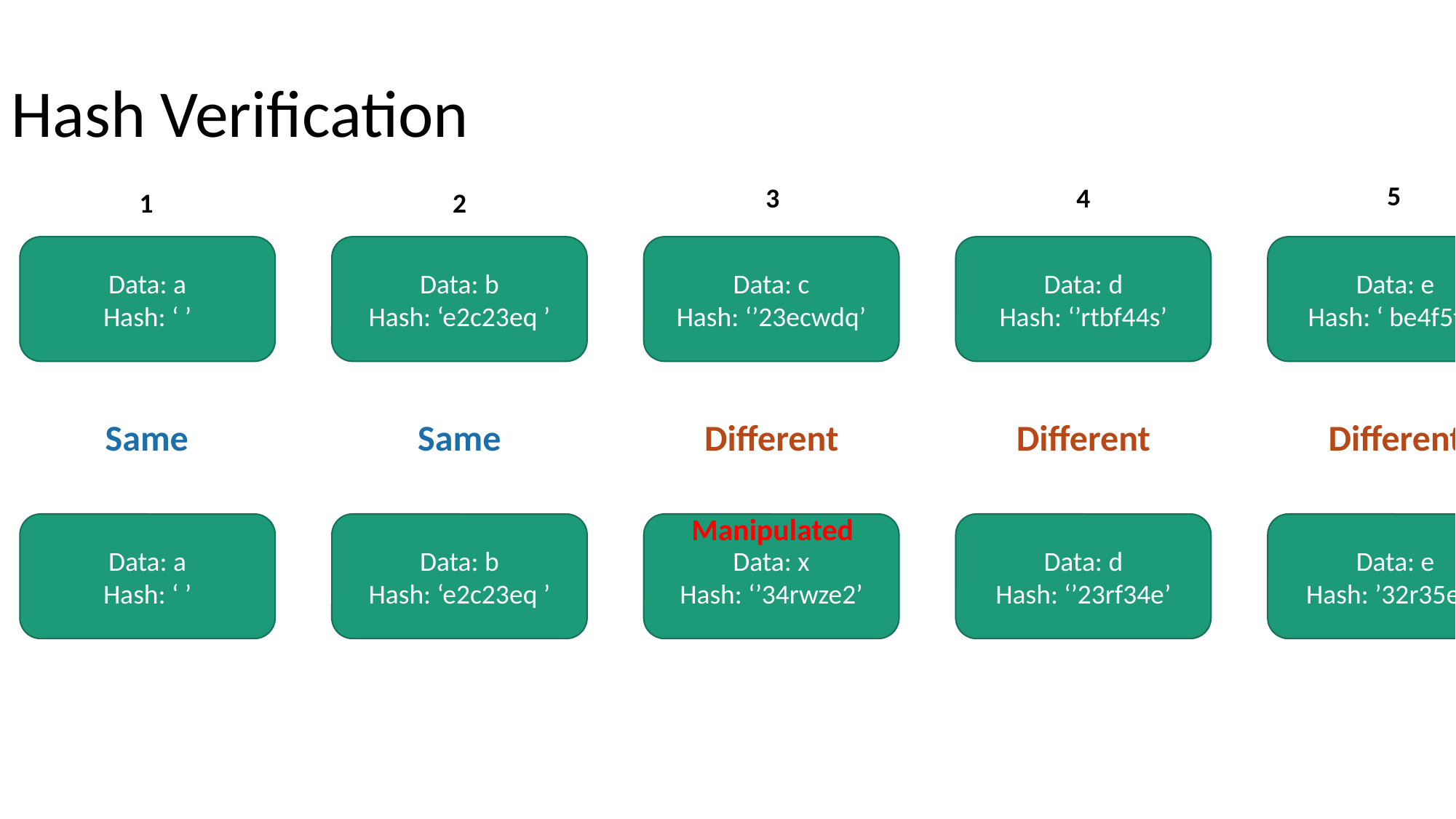

# Hash Verification
5
3
4
1
2
Data: a
Hash: ‘ ’
Data: b
Hash: ‘e2c23eq ’
Data: c
Hash: ‘’23ecwdq’
Data: d
Hash: ‘’rtbf44s’
Data: e
Hash: ‘ be4f5te’
Different
Different
Same
Same
Different
Manipulated
Data: a
Hash: ‘ ’
Data: b
Hash: ‘e2c23eq ’
Data: x
Hash: ‘’34rwze2’
Data: d
Hash: ‘’23rf34e’
Data: e
Hash: ’32r35ec ’